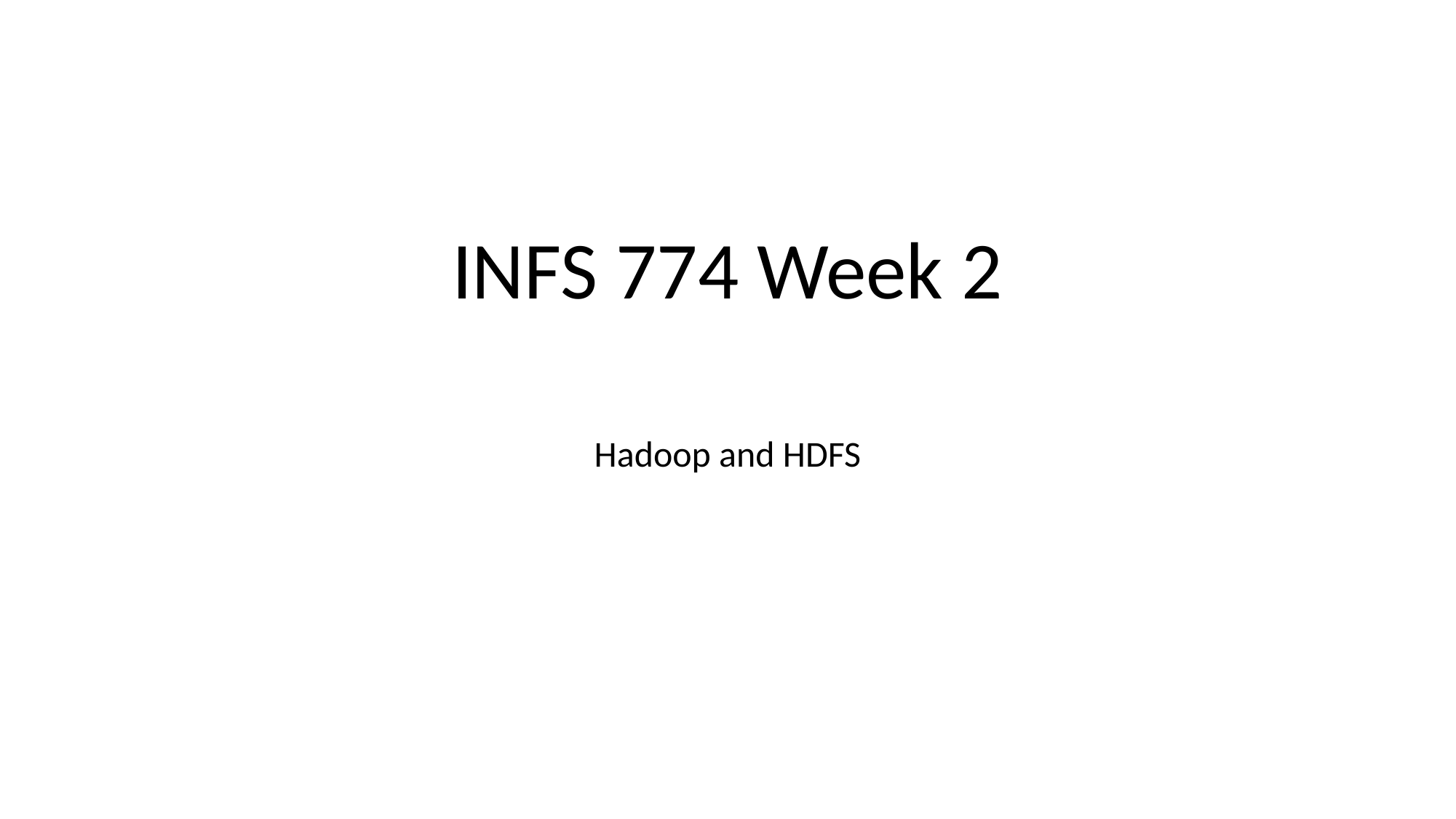

# INFS 774 Week 2
Hadoop and HDFS